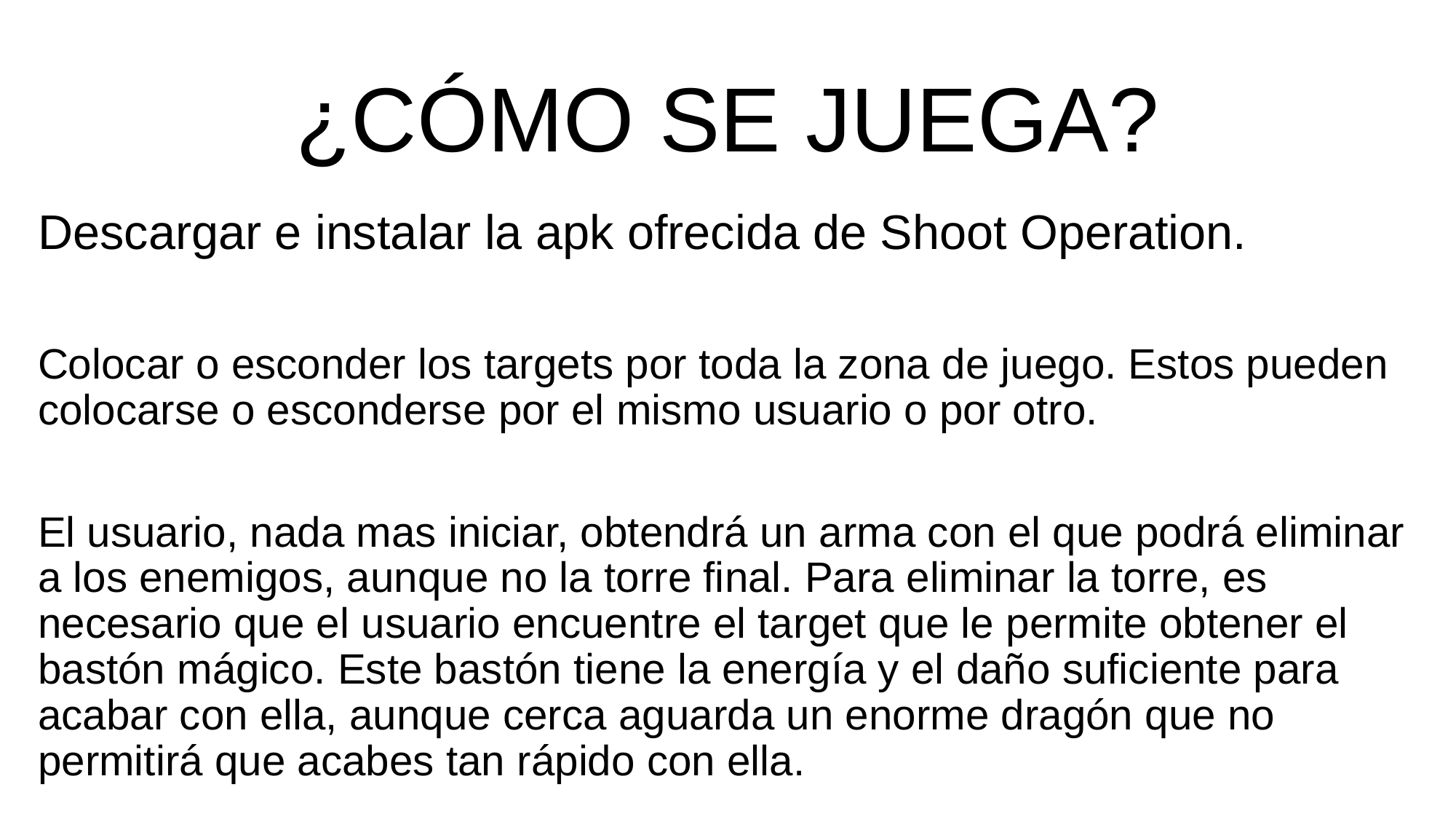

# ¿CÓMO SE JUEGA?
Descargar e instalar la apk ofrecida de Shoot Operation.

Colocar o esconder los targets por toda la zona de juego. Estos pueden colocarse o esconderse por el mismo usuario o por otro.

El usuario, nada mas iniciar, obtendrá un arma con el que podrá eliminar a los enemigos, aunque no la torre final. Para eliminar la torre, es necesario que el usuario encuentre el target que le permite obtener el bastón mágico. Este bastón tiene la energía y el daño suficiente para acabar con ella, aunque cerca aguarda un enorme dragón que no permitirá que acabes tan rápido con ella.